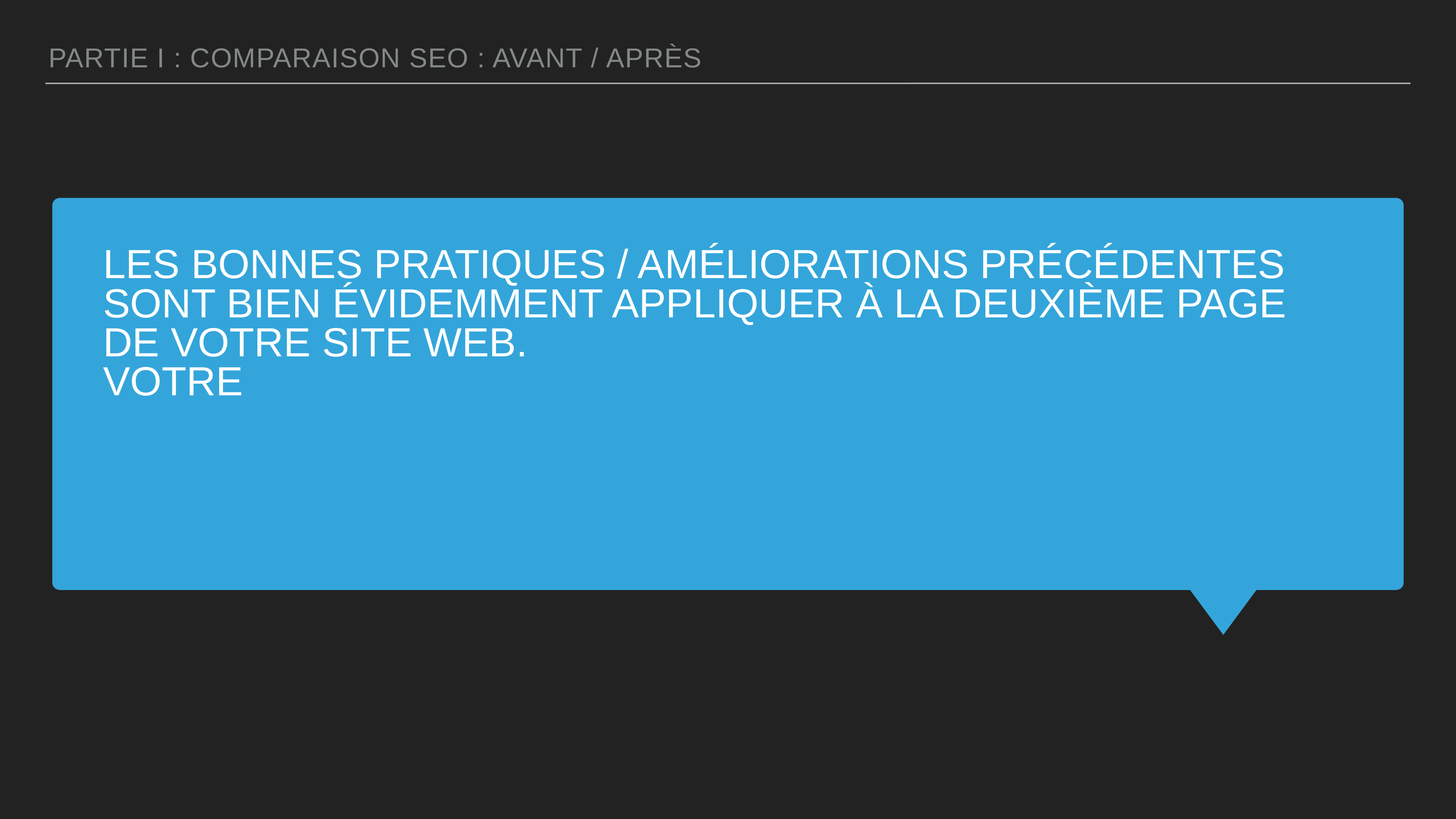

Partie i : comparaison seo : avant / après
Les bonnes pratiques / améliorations précédentes Sont bien évidemment appliquer à la deuxième page de votre site web.
Votre